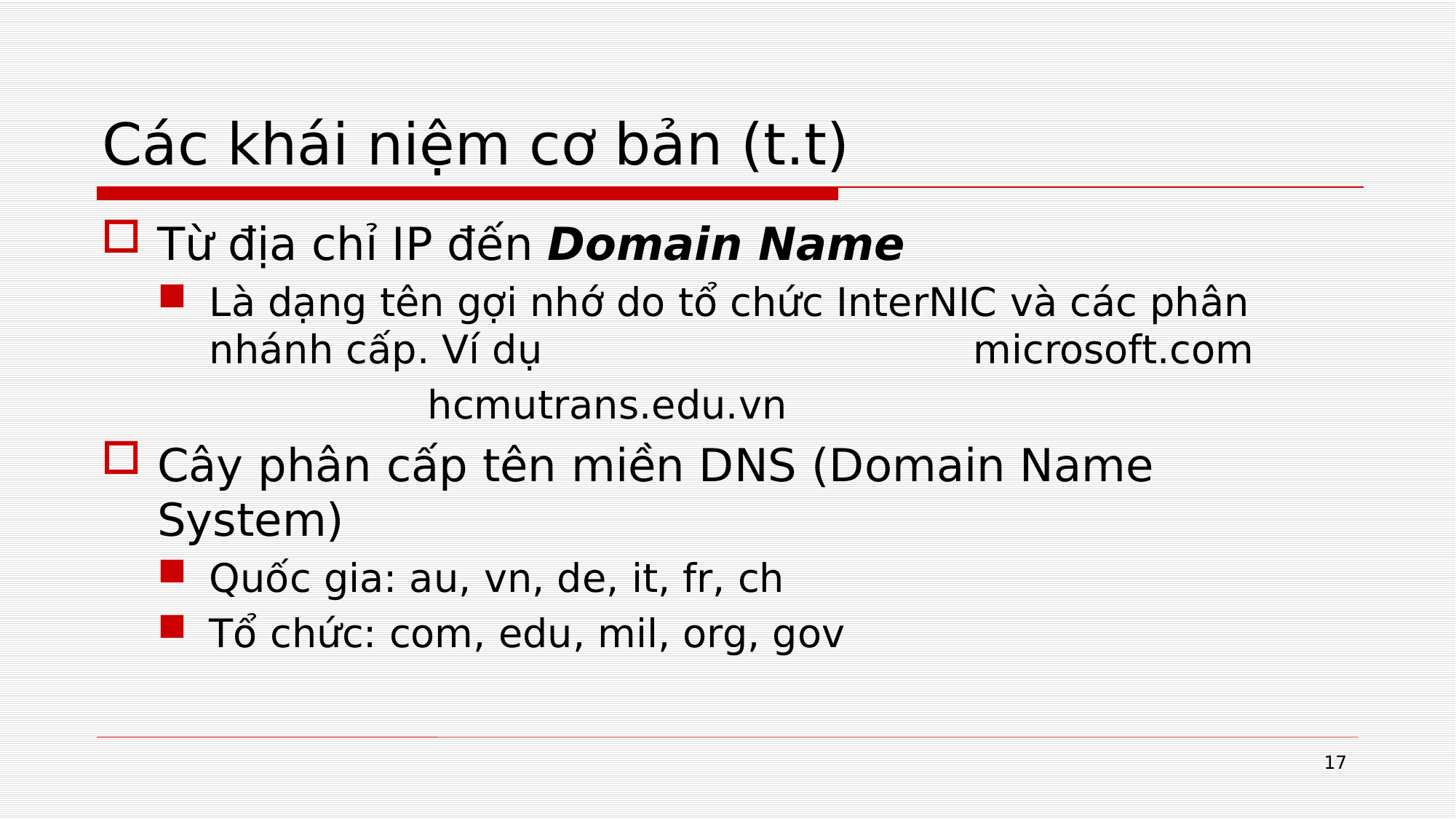

# Các khái niệm cơ bản (t.t)
Từ địa chỉ IP đến Domain Name
Là dạng tên gợi nhớ do tổ chức InterNIC và các phân nhánh cấp. Ví dụ  				microsoft.com
			hcmutrans.edu.vn
Cây phân cấp tên miền DNS (Domain Name System)
Quốc gia: au, vn, de, it, fr, ch
Tổ chức: com, edu, mil, org, gov

17